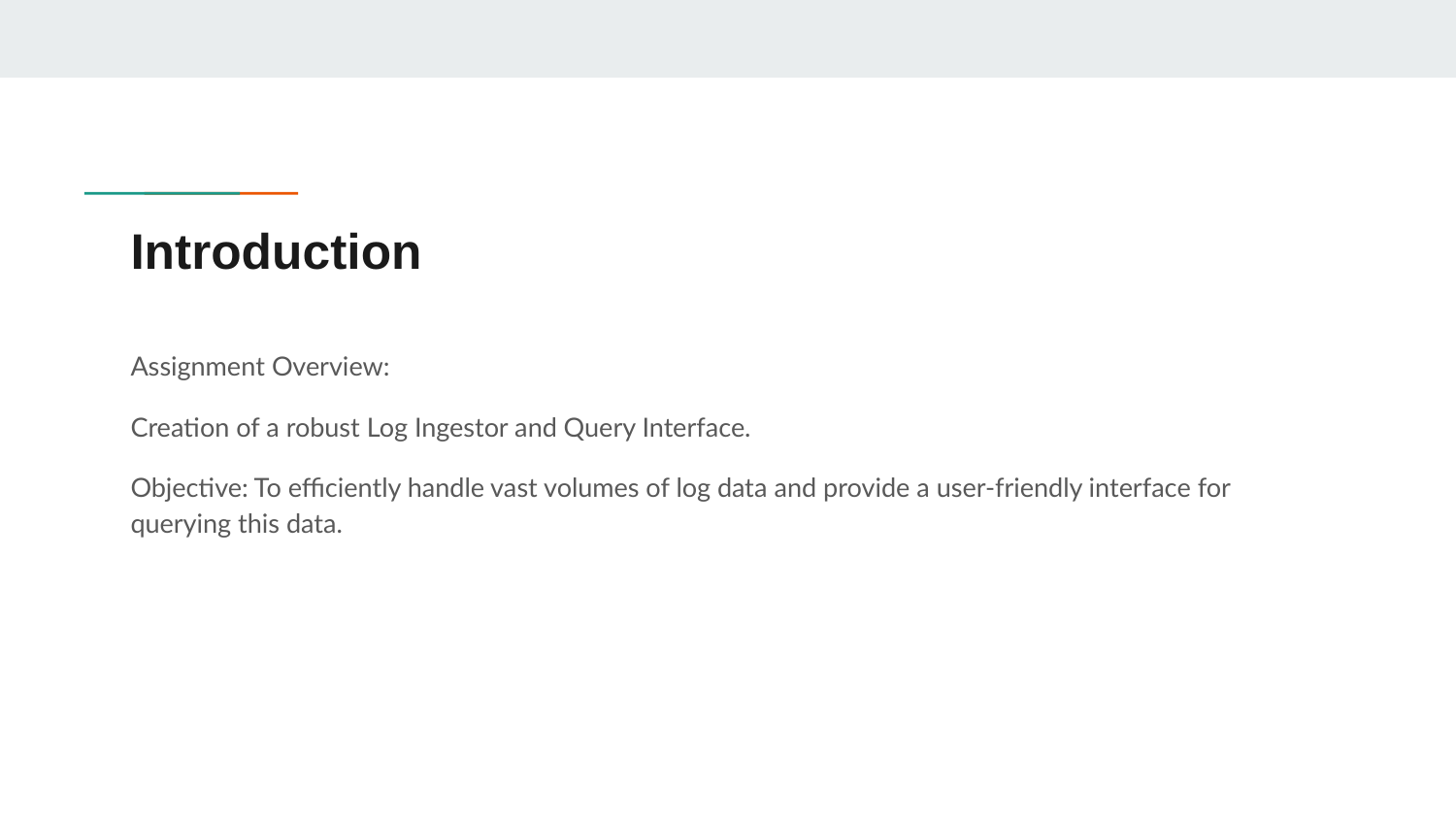

# Introduction
Assignment Overview:
Creation of a robust Log Ingestor and Query Interface.
Objective: To efficiently handle vast volumes of log data and provide a user-friendly interface for querying this data.